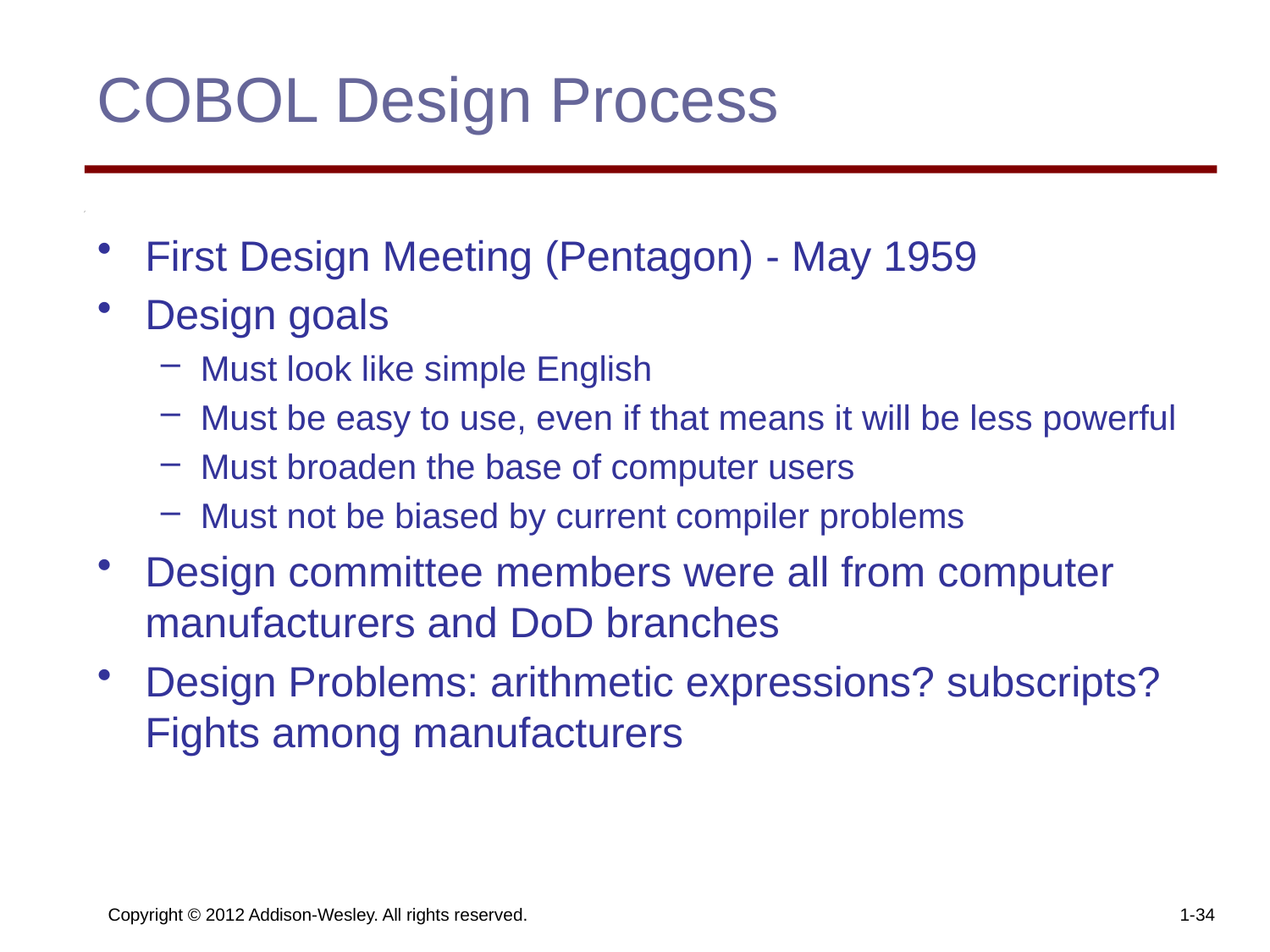

# COBOL Design Process
First Design Meeting (Pentagon) - May 1959
Design goals
Must look like simple English
Must be easy to use, even if that means it will be less powerful
Must broaden the base of computer users
Must not be biased by current compiler problems
Design committee members were all from computer manufacturers and DoD branches
Design Problems: arithmetic expressions? subscripts?  Fights among manufacturers
Copyright © 2012 Addison-Wesley. All rights reserved.
1-34